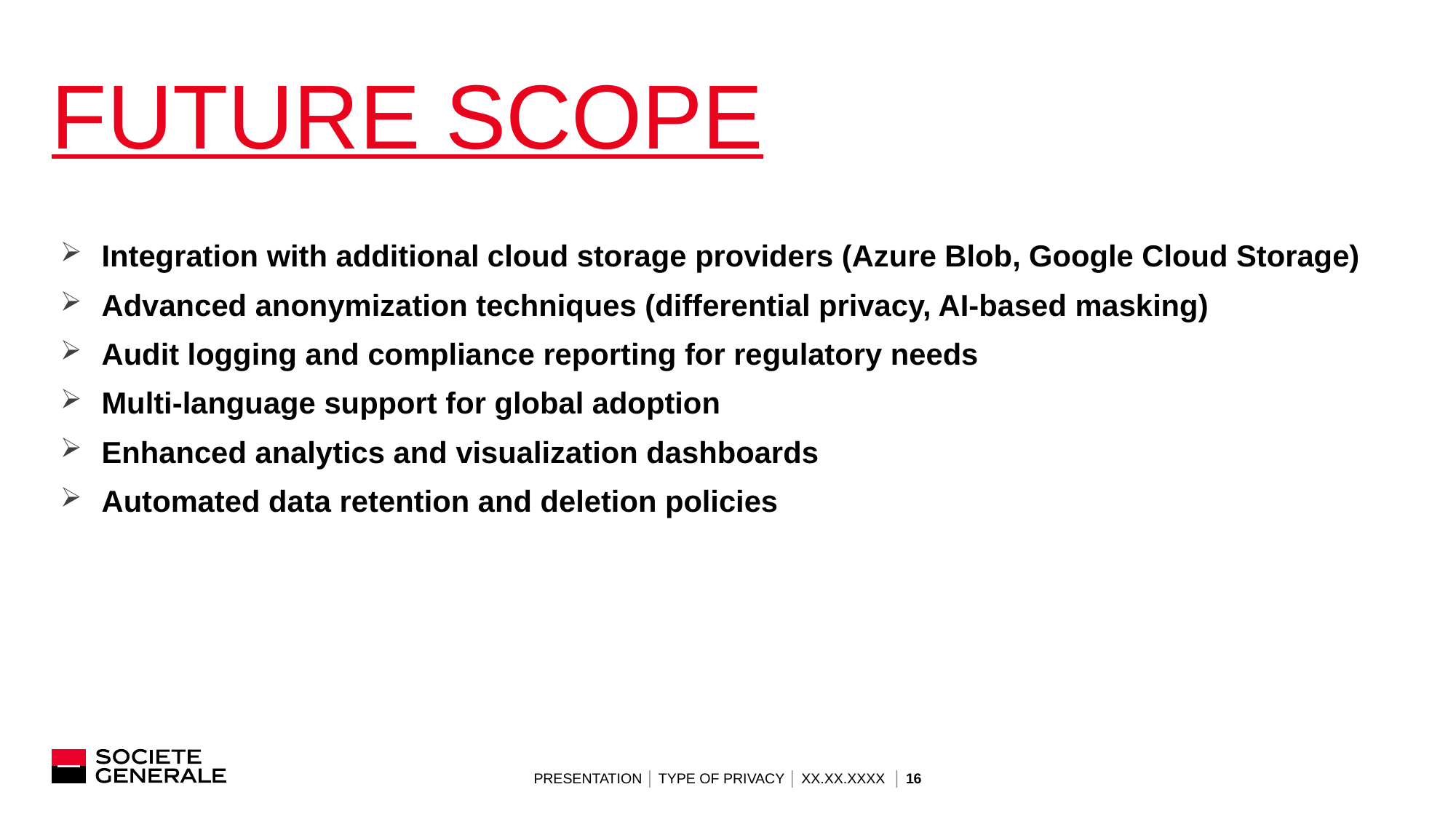

# FUTURE SCOPE
Integration with additional cloud storage providers (Azure Blob, Google Cloud Storage)
Advanced anonymization techniques (differential privacy, AI-based masking)
Audit logging and compliance reporting for regulatory needs
Multi-language support for global adoption
Enhanced analytics and visualization dashboards
Automated data retention and deletion policies